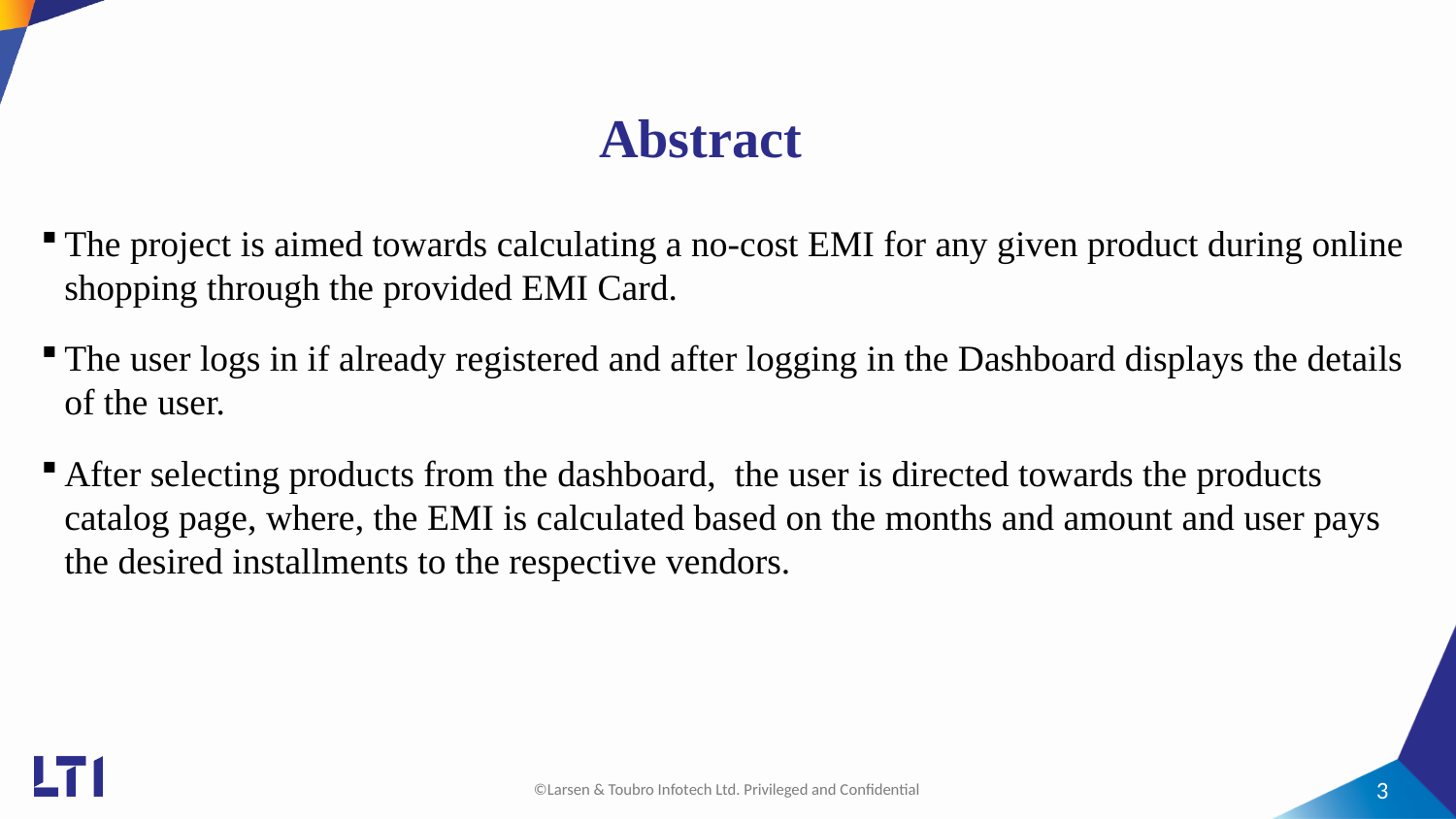

# Abstract

The project is aimed towards calculating a no-cost EMI for any given product during online shopping through the provided EMI Card.
The user logs in if already registered and after logging in the Dashboard displays the details of the user.
After selecting products from the dashboard,  the user is directed towards the products catalog page, where, the EMI is calculated based on the months and amount and user pays the desired installments to the respective vendors.